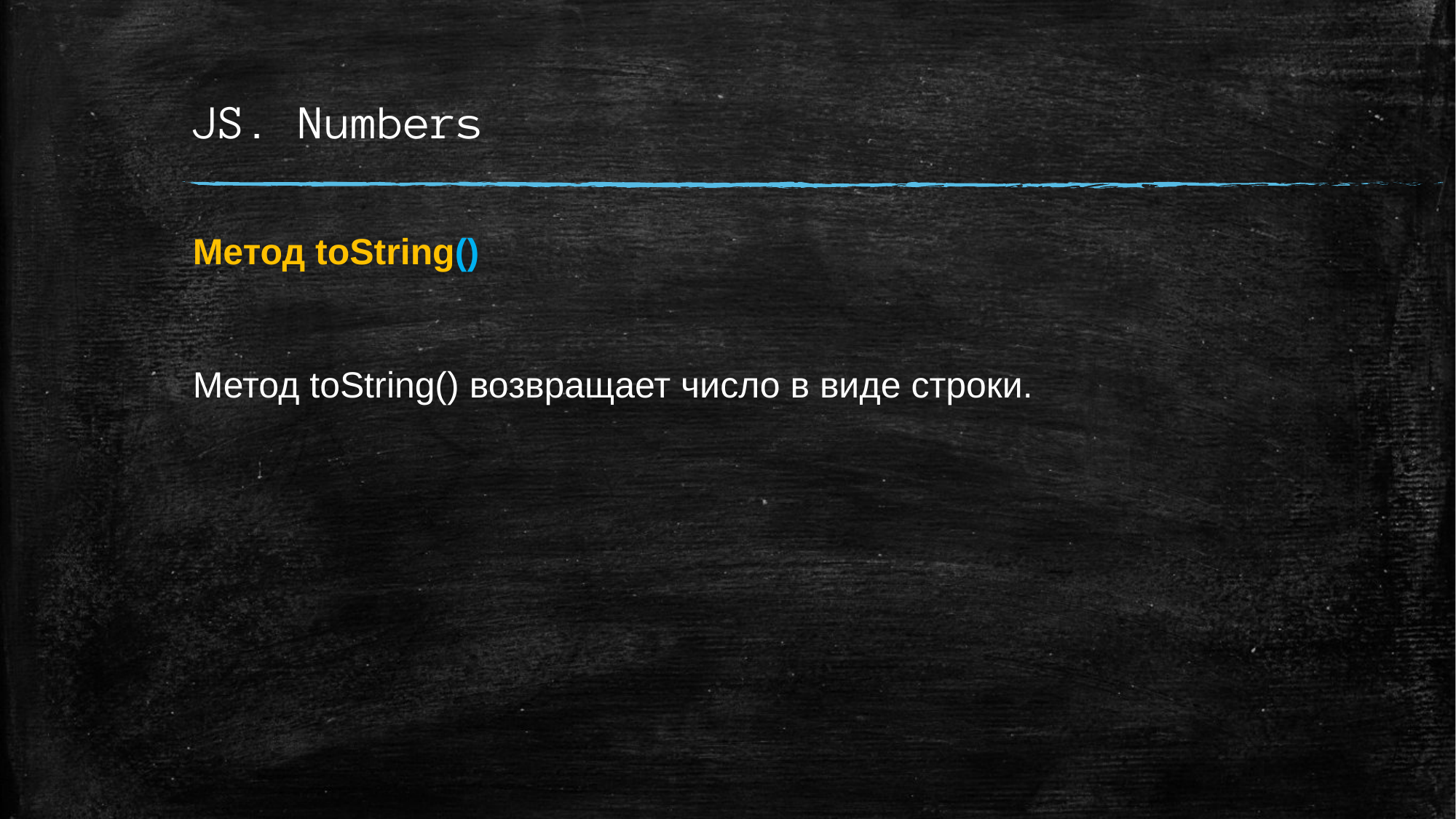

# JS. Numbers
Метод toString()

Метод toString() возвращает число в виде строки.